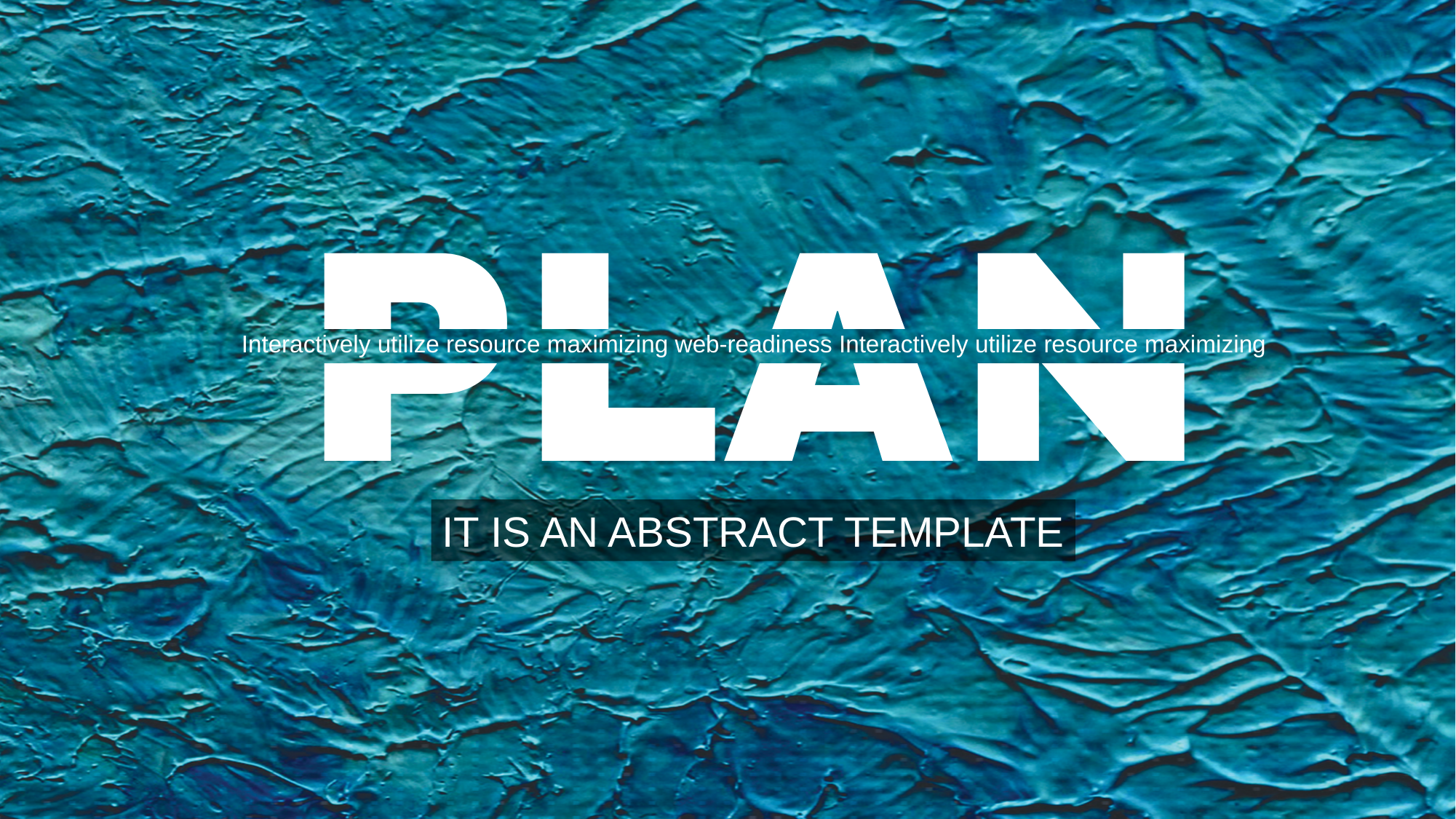

PLAN
Interactively utilize resource maximizing web-readiness Interactively utilize resource maximizing
IT IS AN ABSTRACT TEMPLATE